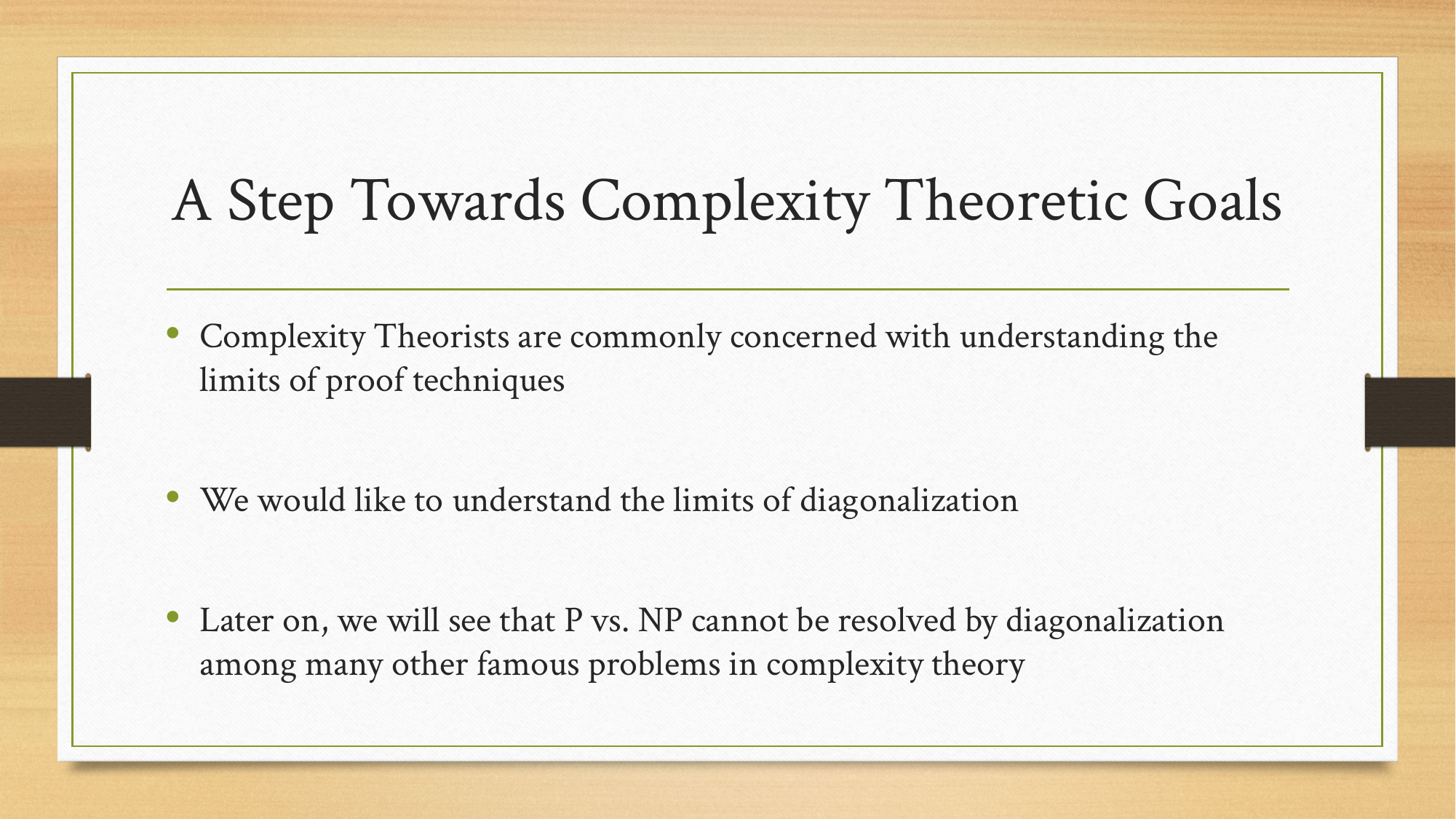

# A Step Towards Complexity Theoretic Goals
Complexity Theorists are commonly concerned with understanding the limits of proof techniques

We would like to understand the limits of diagonalization

Later on, we will see that P vs. NP cannot be resolved by diagonalization among many other famous problems in complexity theory